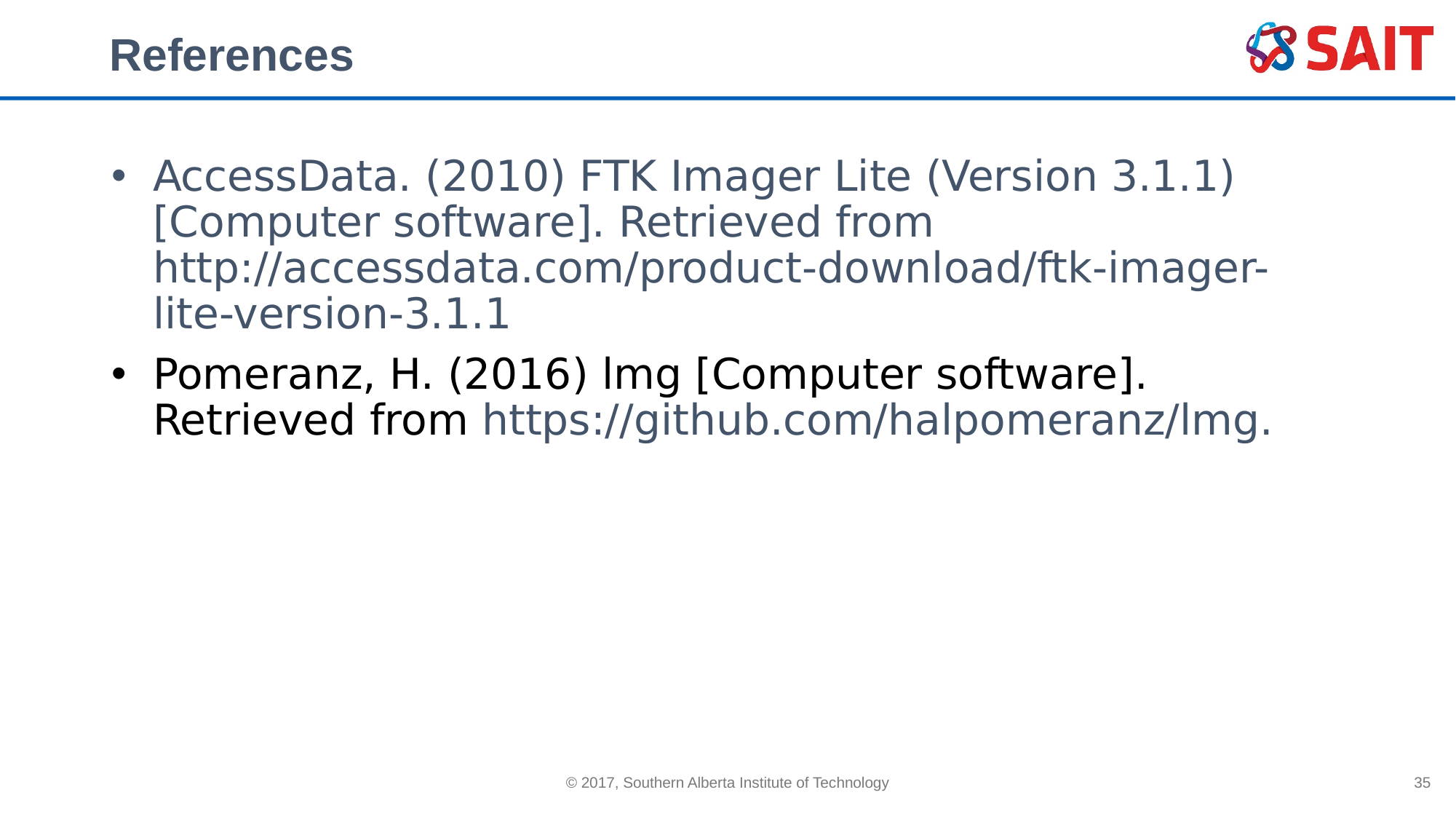

# References
AccessData. (2010) FTK Imager Lite (Version 3.1.1) [Computer software]. Retrieved from http://accessdata.com/product-download/ftk-imager-lite-version-3.1.1
Pomeranz, H. (2016) lmg [Computer software]. Retrieved from https://github.com/halpomeranz/lmg.